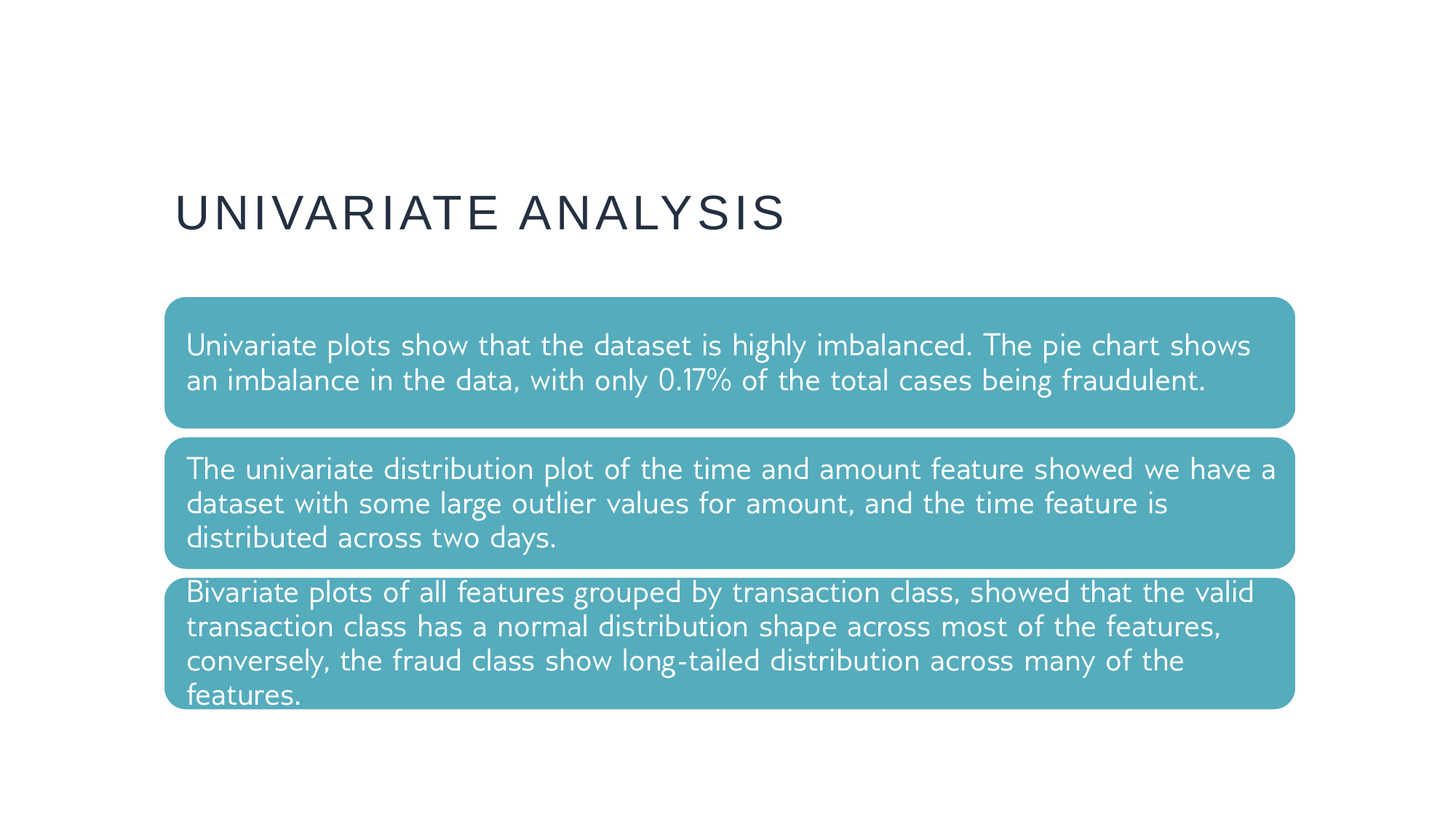

# Univariate analysis
Univariate plots show that the dataset is highly imbalanced. The pie chart shows an imbalance in the data, with only 0.17% of the total cases being fraudulent.
The univariate distribution plot of the time and amount feature showed we have a dataset with some large outlier values for amount, and the time feature is distributed across two days.
Bivariate plots of all features grouped by transaction class, showed that the valid transaction class has a normal distribution shape across most of the features, conversely, the fraud class show long-tailed distribution across many of the features.